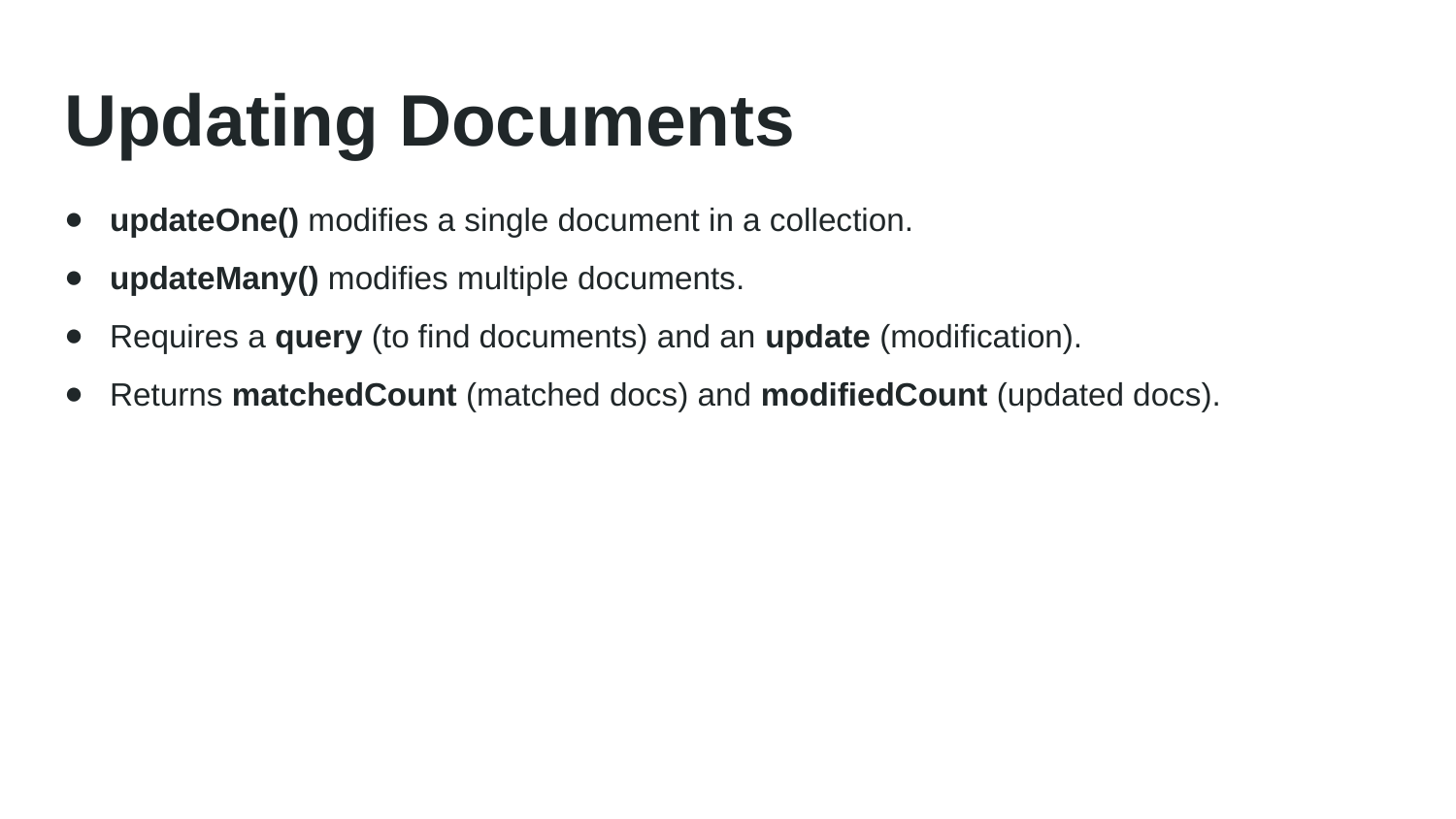

# Updating Documents
updateOne() modifies a single document in a collection.
updateMany() modifies multiple documents.
Requires a query (to find documents) and an update (modification).
Returns matchedCount (matched docs) and modifiedCount (updated docs).